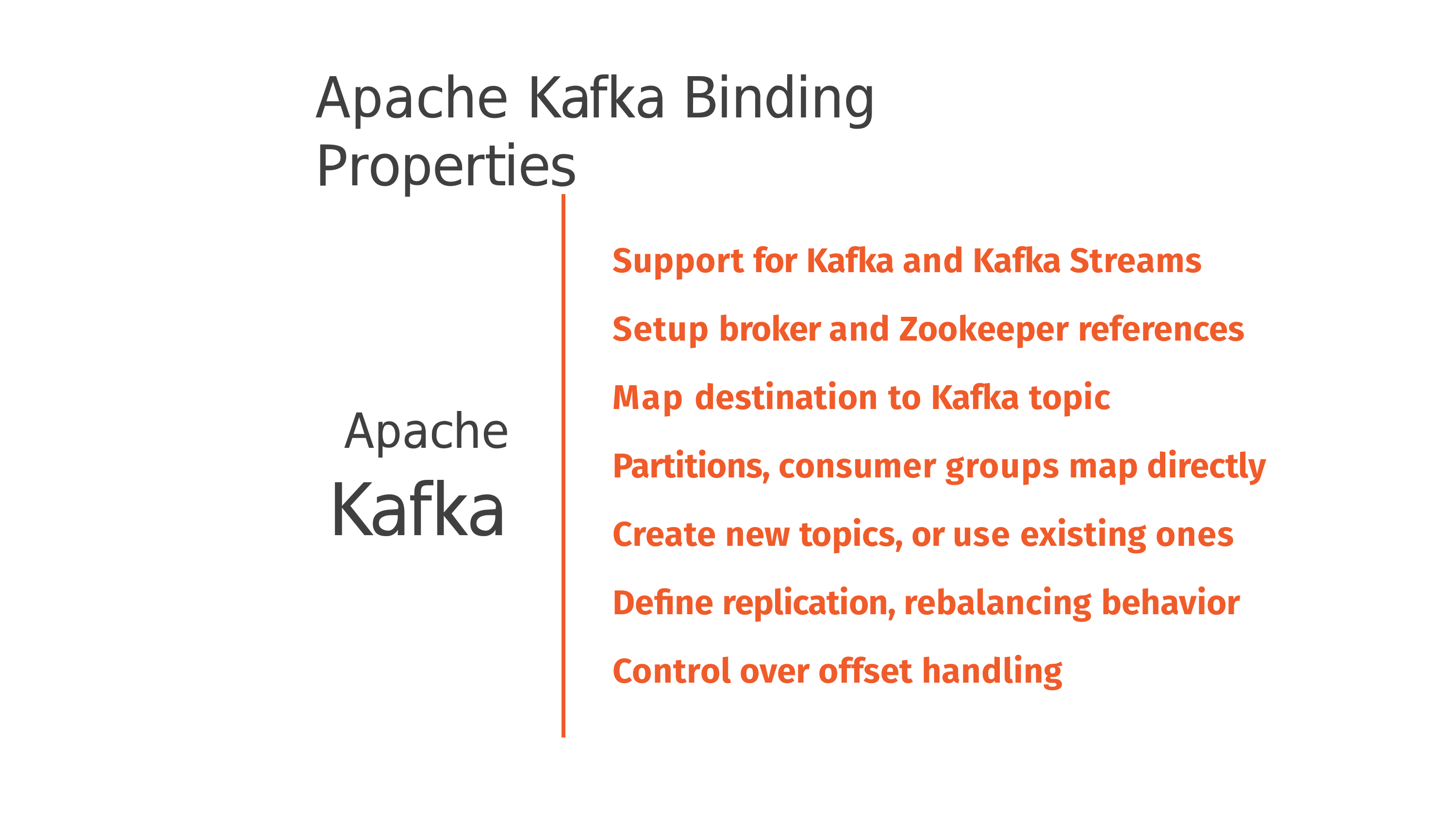

# Apache Kafka Binding Properties

Support for Kafka and Kafka Streams
Setup broker and Zookeeper references  Map destination to Kafka topic  Partitions, consumer groups map directly  Create new topics, or use existing ones  Define replication, rebalancing behavior  Control over offset handling
Apache
Kafka
21